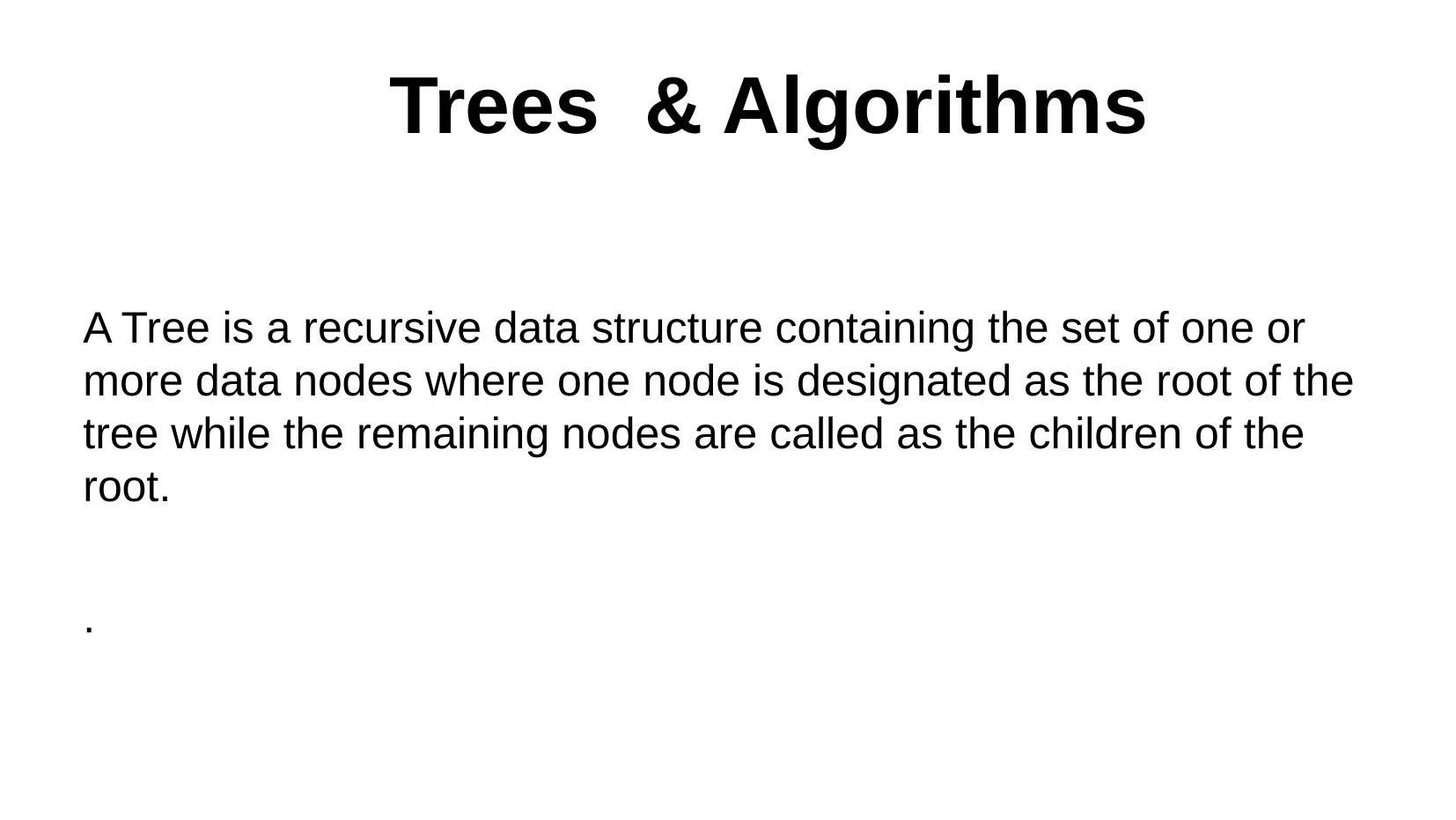

Trees  & Algorithms
A Tree is a recursive data structure containing the set of one or more data nodes where one node is designated as the root of the tree while the remaining nodes are called as the children of the root.
.